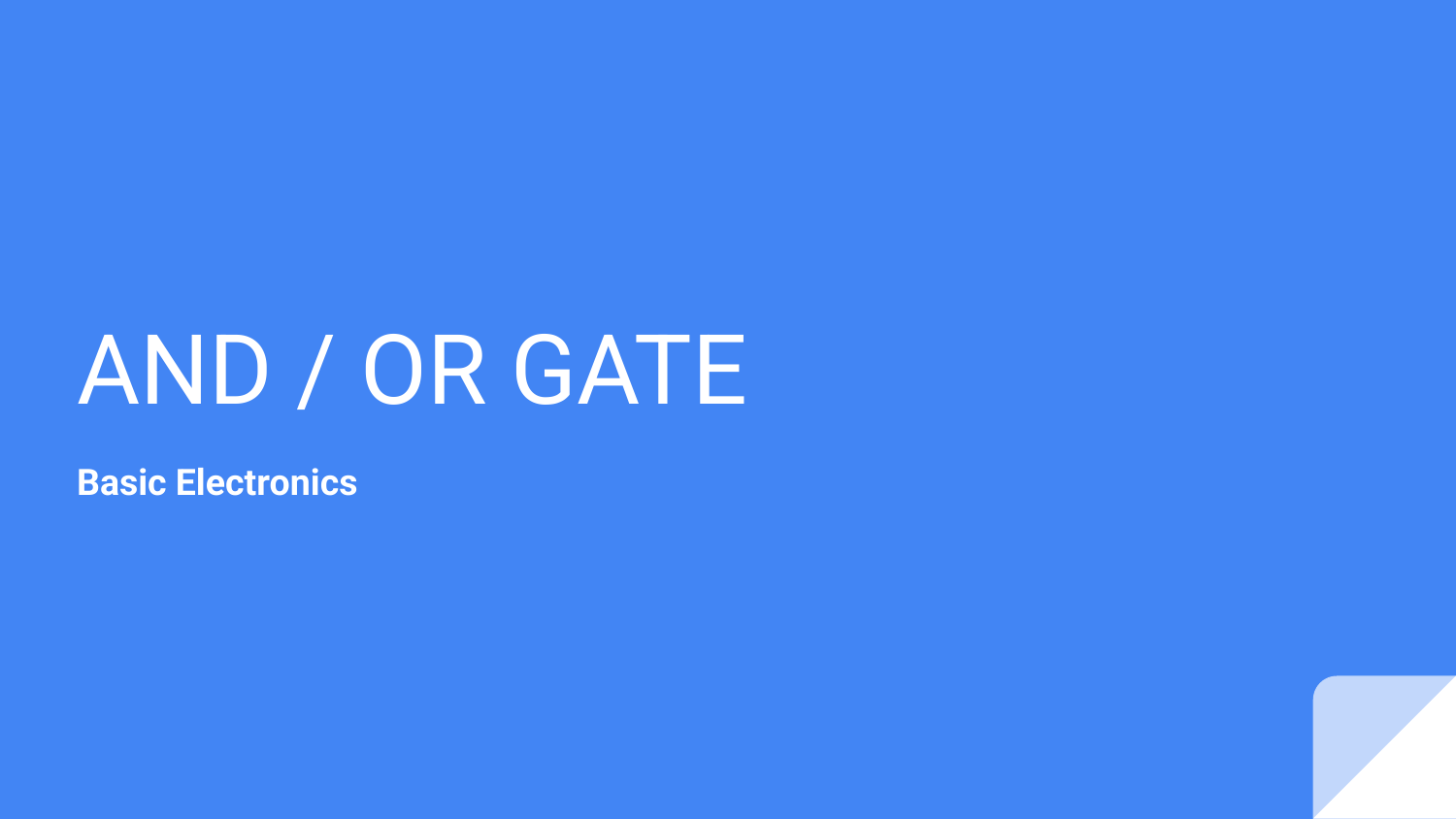

# AND / OR GATE
Basic Electronics